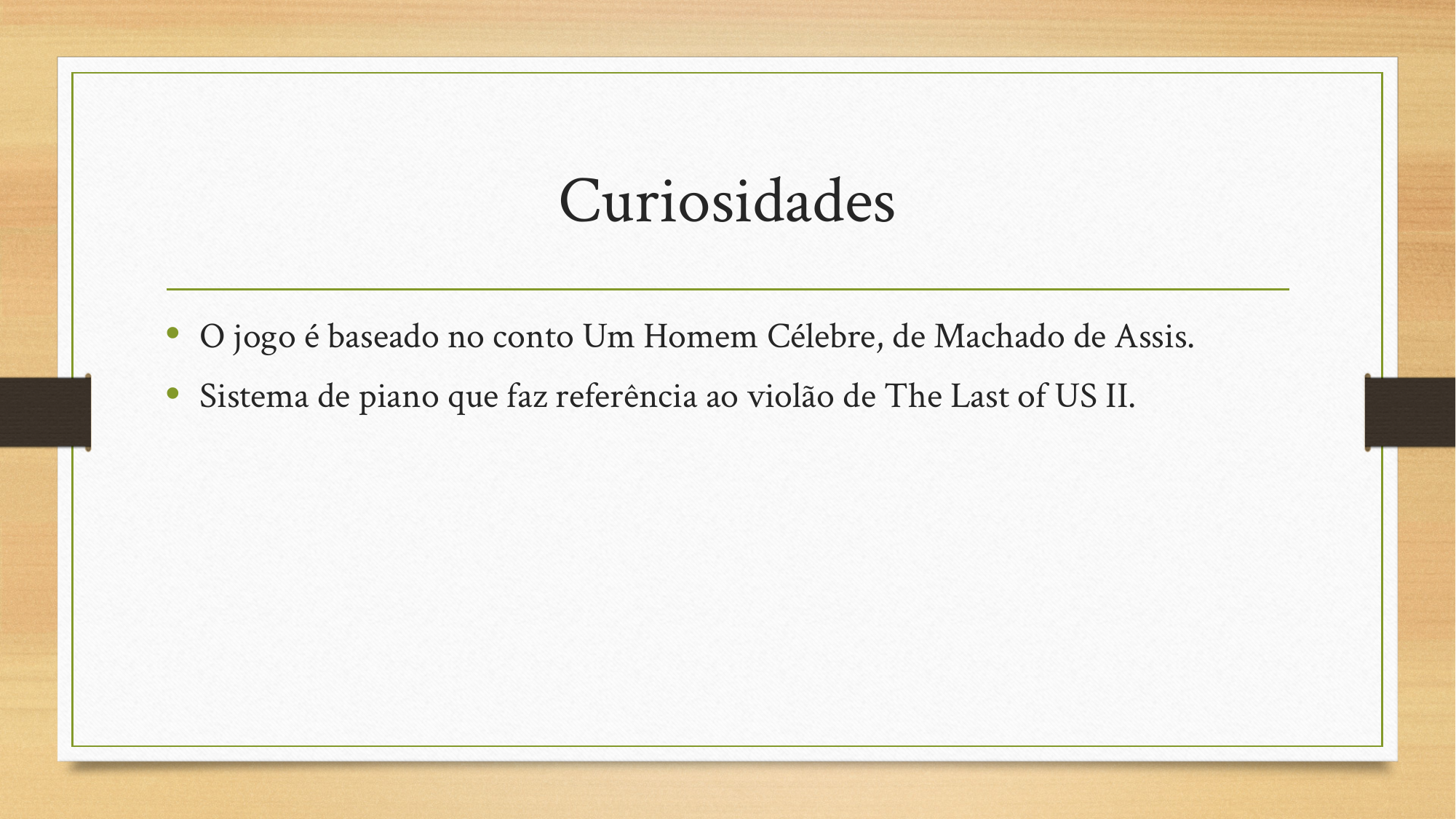

# Curiosidades
O jogo é baseado no conto Um Homem Célebre, de Machado de Assis.
Sistema de piano que faz referência ao violão de The Last of US II.